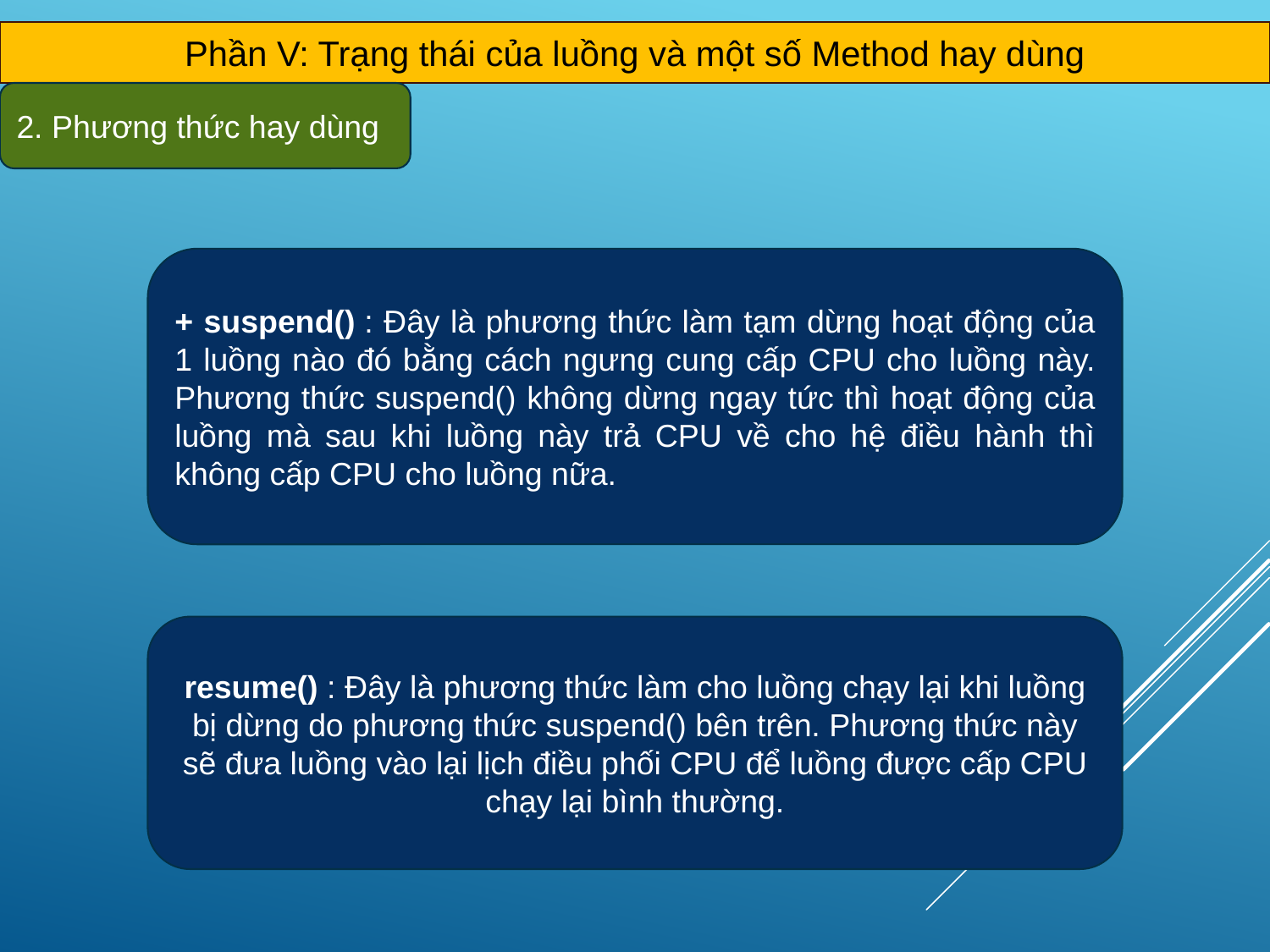

Phần V: Trạng thái của luồng và một số Method hay dùng
2. Phương thức hay dùng
+ suspend() : Đây là phương thức làm tạm dừng hoạt động của 1 luồng nào đó bằng cách ngưng cung cấp CPU cho luồng này. Phương thức suspend() không dừng ngay tức thì hoạt động của luồng mà sau khi luồng này trả CPU về cho hệ điều hành thì không cấp CPU cho luồng nữa.
resume() : Đây là phương thức làm cho luồng chạy lại khi luồng bị dừng do phương thức suspend() bên trên. Phương thức này sẽ đưa luồng vào lại lịch điều phối CPU để luồng được cấp CPU chạy lại bình thường.